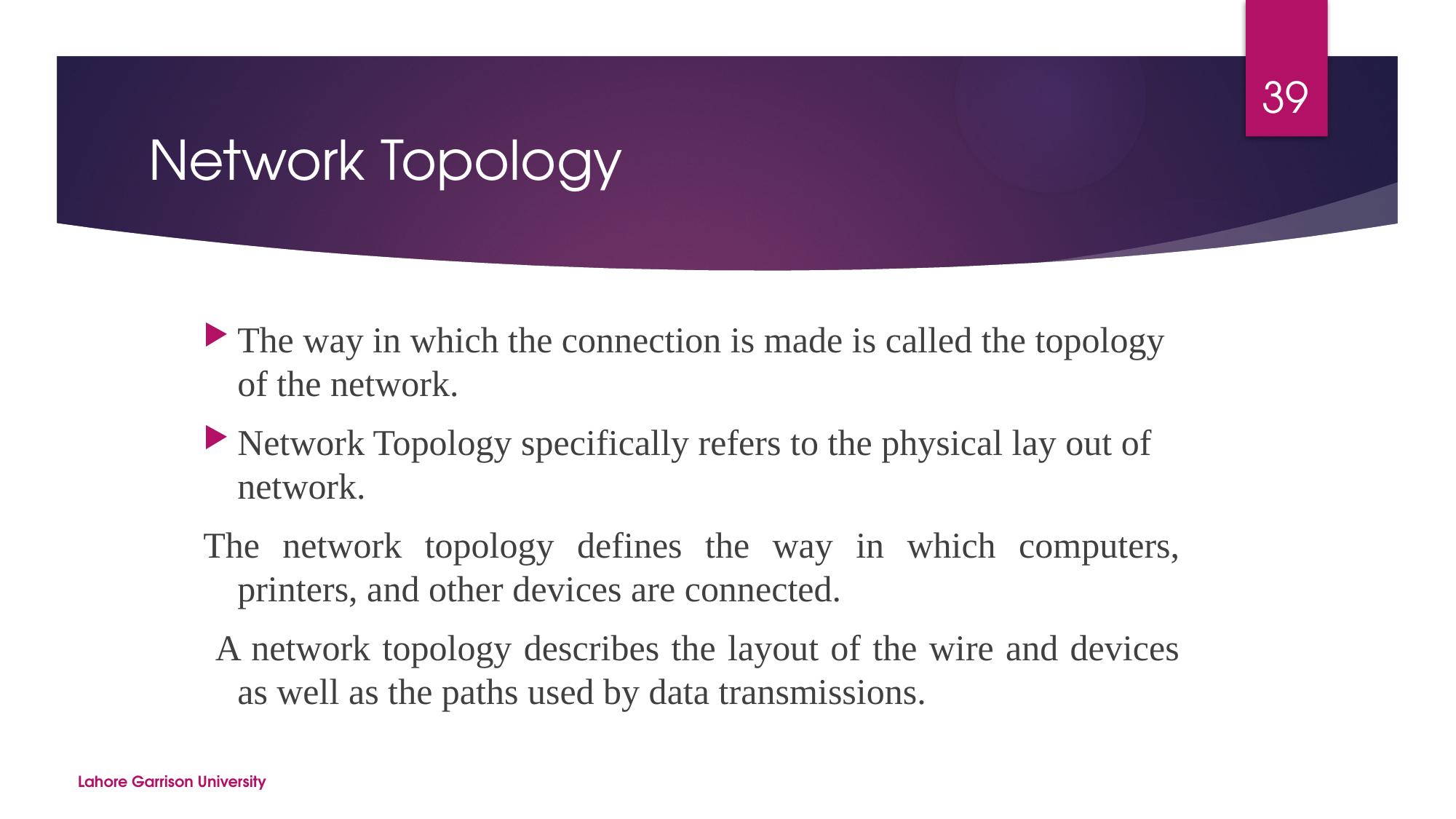

39
# Network Topology
The way in which the connection is made is called the topology of the network.
Network Topology specifically refers to the physical lay out of network.
The network topology defines the way in which computers, printers, and other devices are connected.
 A network topology describes the layout of the wire and devices as well as the paths used by data transmissions.

Lahore Garrison University